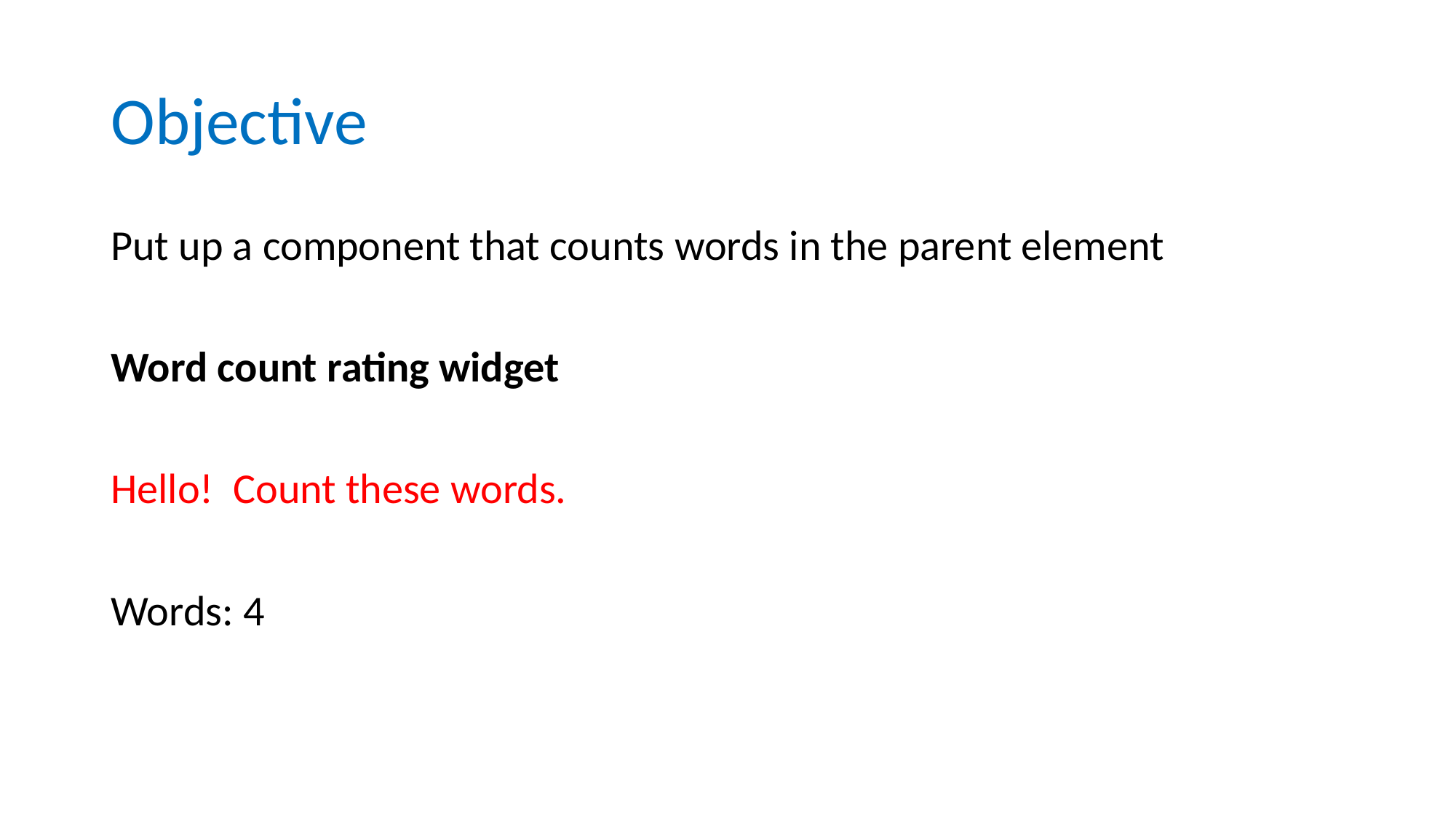

# Objective
Put up a component that counts words in the parent element

Word count rating widget

Hello!  Count these words.

Words: 4